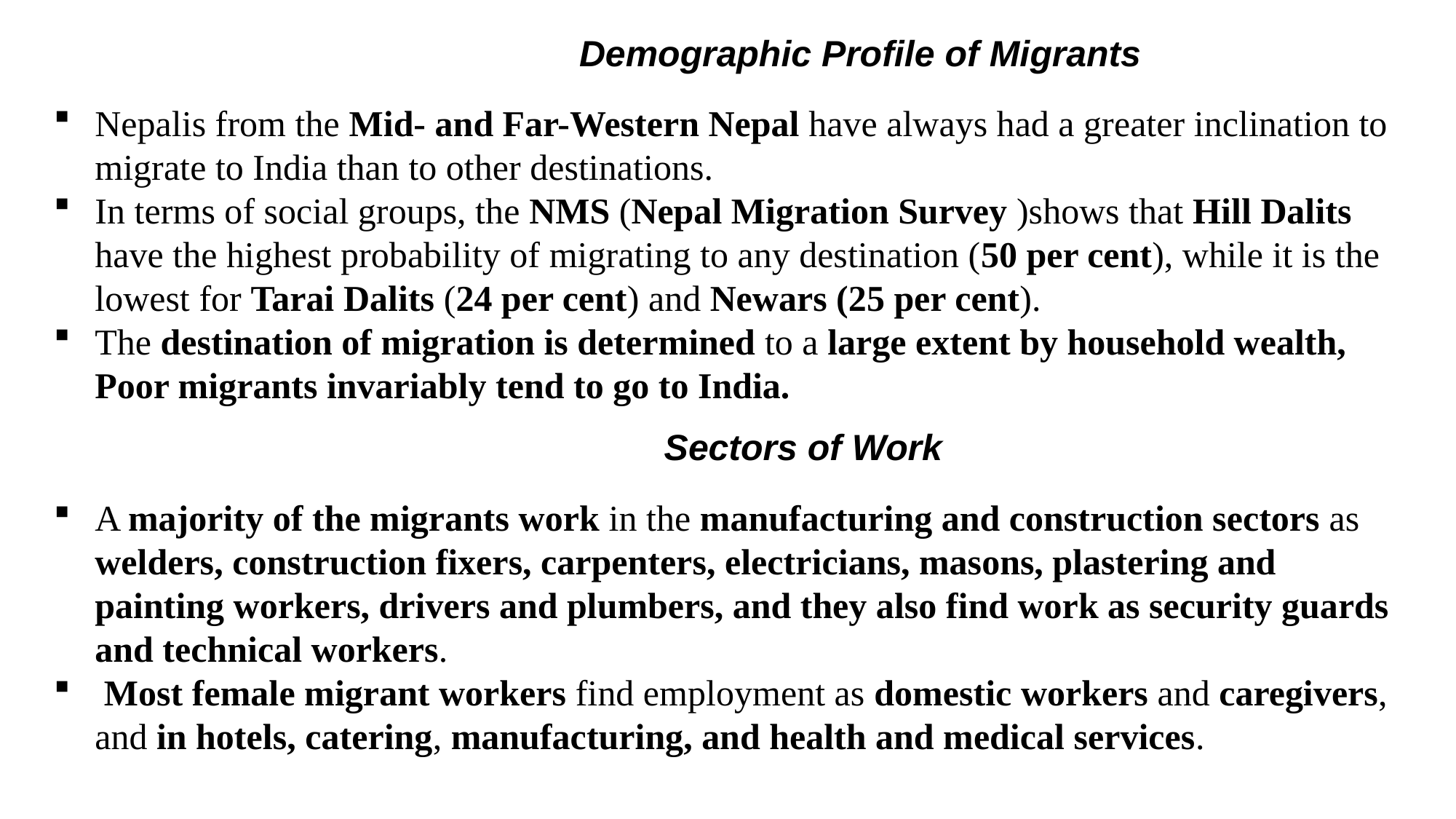

Demographic Profile of Migrants
Nepalis from the Mid- and Far-Western Nepal have always had a greater inclination to migrate to India than to other destinations.
In terms of social groups, the NMS (Nepal Migration Survey )shows that Hill Dalits have the highest probability of migrating to any destination (50 per cent), while it is the lowest for Tarai Dalits (24 per cent) and Newars (25 per cent).
The destination of migration is determined to a large extent by household wealth, Poor migrants invariably tend to go to India.
Sectors of Work
A majority of the migrants work in the manufacturing and construction sectors as welders, construction fixers, carpenters, electricians, masons, plastering and painting workers, drivers and plumbers, and they also find work as security guards and technical workers.
 Most female migrant workers find employment as domestic workers and caregivers, and in hotels, catering, manufacturing, and health and medical services.